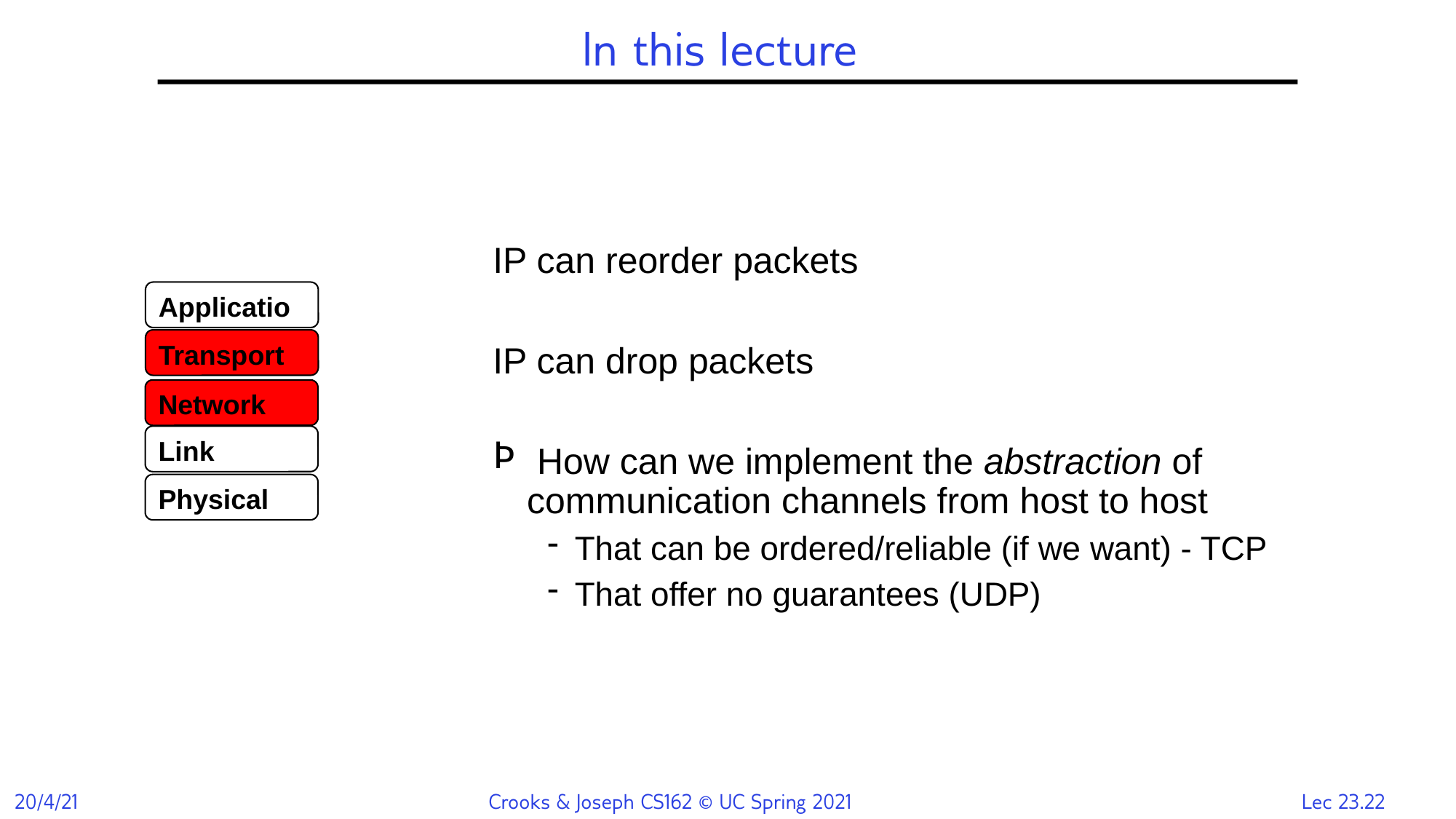

# In this lecture
IP can reorder packets

IP can drop packets

 How can we implement the abstraction of communication channels from host to host
That can be ordered/reliable (if we want) - TCP
That offer no guarantees (UDP)
Application
Transport
Network
Link
Physical